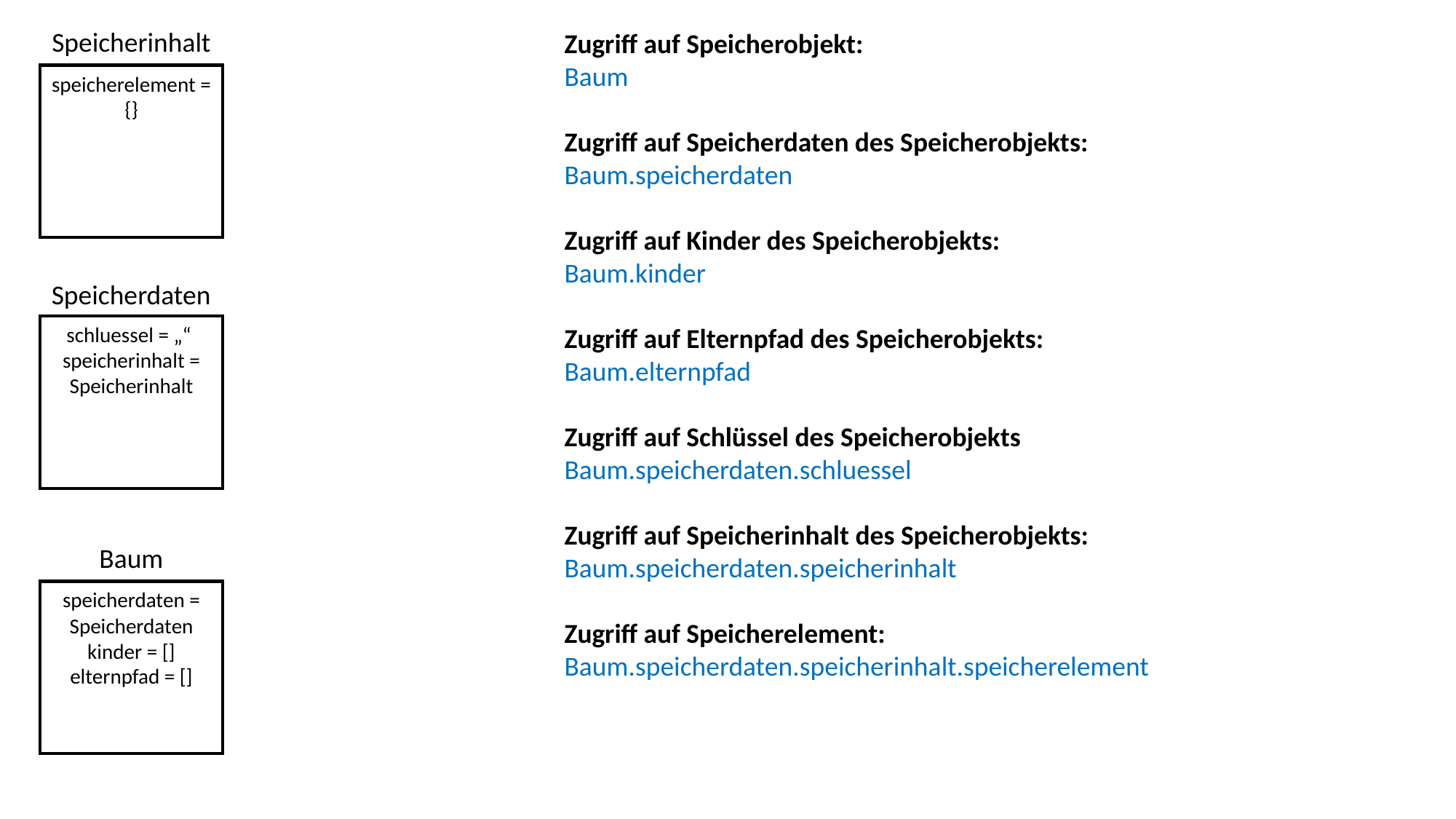

Speicherinhalt
Zugriff auf Speicherobjekt:
Baum

Zugriff auf Speicherdaten des Speicherobjekts:
Baum.speicherdaten

Zugriff auf Kinder des Speicherobjekts:
Baum.kinder

Zugriff auf Elternpfad des Speicherobjekts:
Baum.elternpfad

Zugriff auf Schlüssel des Speicherobjekts
Baum.speicherdaten.schluessel

Zugriff auf Speicherinhalt des Speicherobjekts:
Baum.speicherdaten.speicherinhalt

Zugriff auf Speicherelement:
Baum.speicherdaten.speicherinhalt.speicherelement

speicherelement = {}
Speicherdaten

schluessel = „“
speicherinhalt = Speicherinhalt
Baum

speicherdaten = Speicherdaten
kinder = []
elternpfad = []